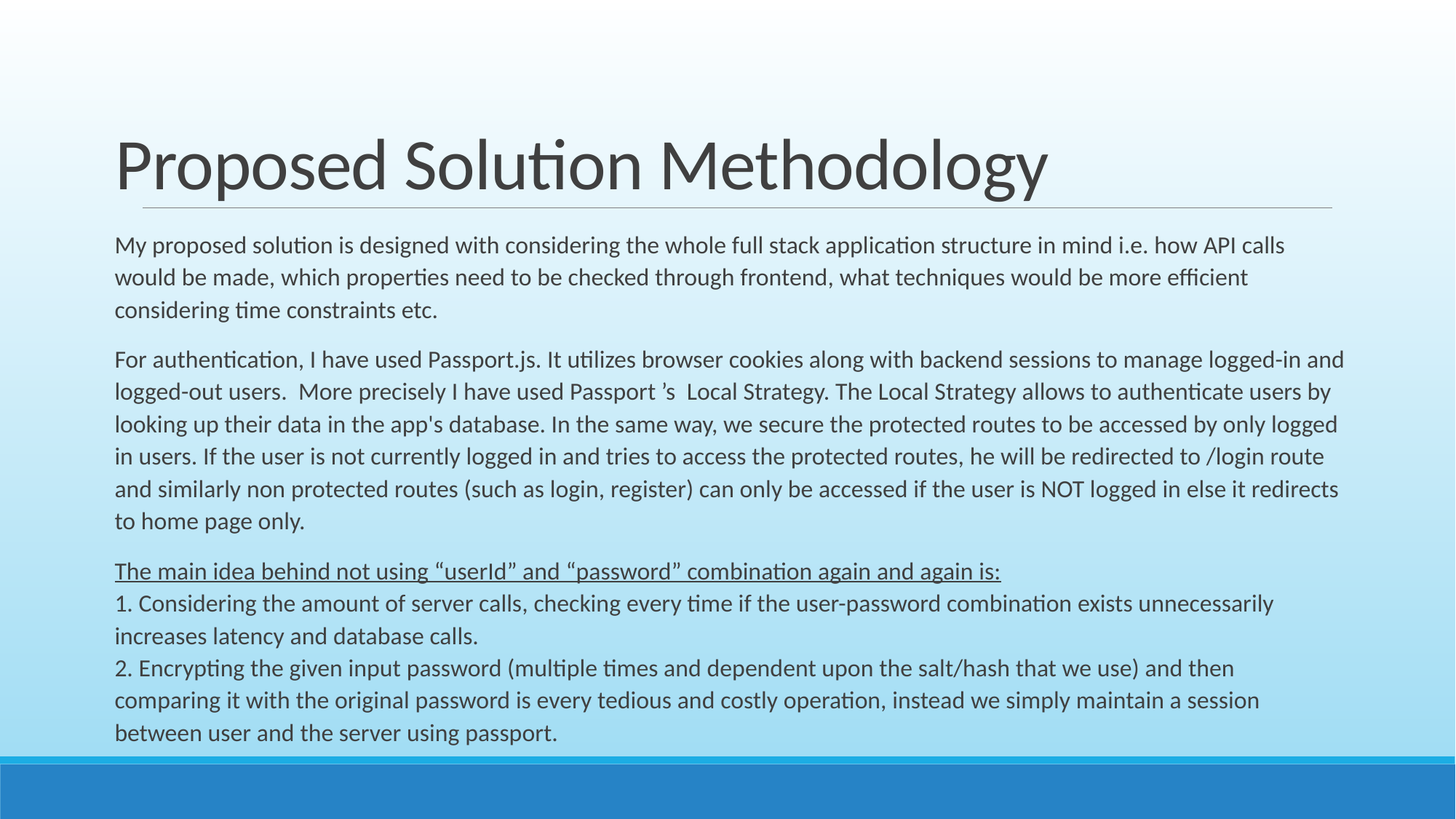

# Proposed Solution Methodology
My proposed solution is designed with considering the whole full stack application structure in mind i.e. how API calls would be made, which properties need to be checked through frontend, what techniques would be more efficient considering time constraints etc.
For authentication, I have used Passport.js. It utilizes browser cookies along with backend sessions to manage logged-in and logged-out users.  More precisely I have used Passport ’s  Local Strategy. The Local Strategy allows to authenticate users by looking up their data in the app's database. In the same way, we secure the protected routes to be accessed by only logged in users. If the user is not currently logged in and tries to access the protected routes, he will be redirected to /login route and similarly non protected routes (such as login, register) can only be accessed if the user is NOT logged in else it redirects to home page only.
The main idea behind not using “userId” and “password” combination again and again is:
1. Considering the amount of server calls, checking every time if the user-password combination exists unnecessarily increases latency and database calls.
2. Encrypting the given input password (multiple times and dependent upon the salt/hash that we use) and then comparing it with the original password is every tedious and costly operation, instead we simply maintain a session between user and the server using passport.